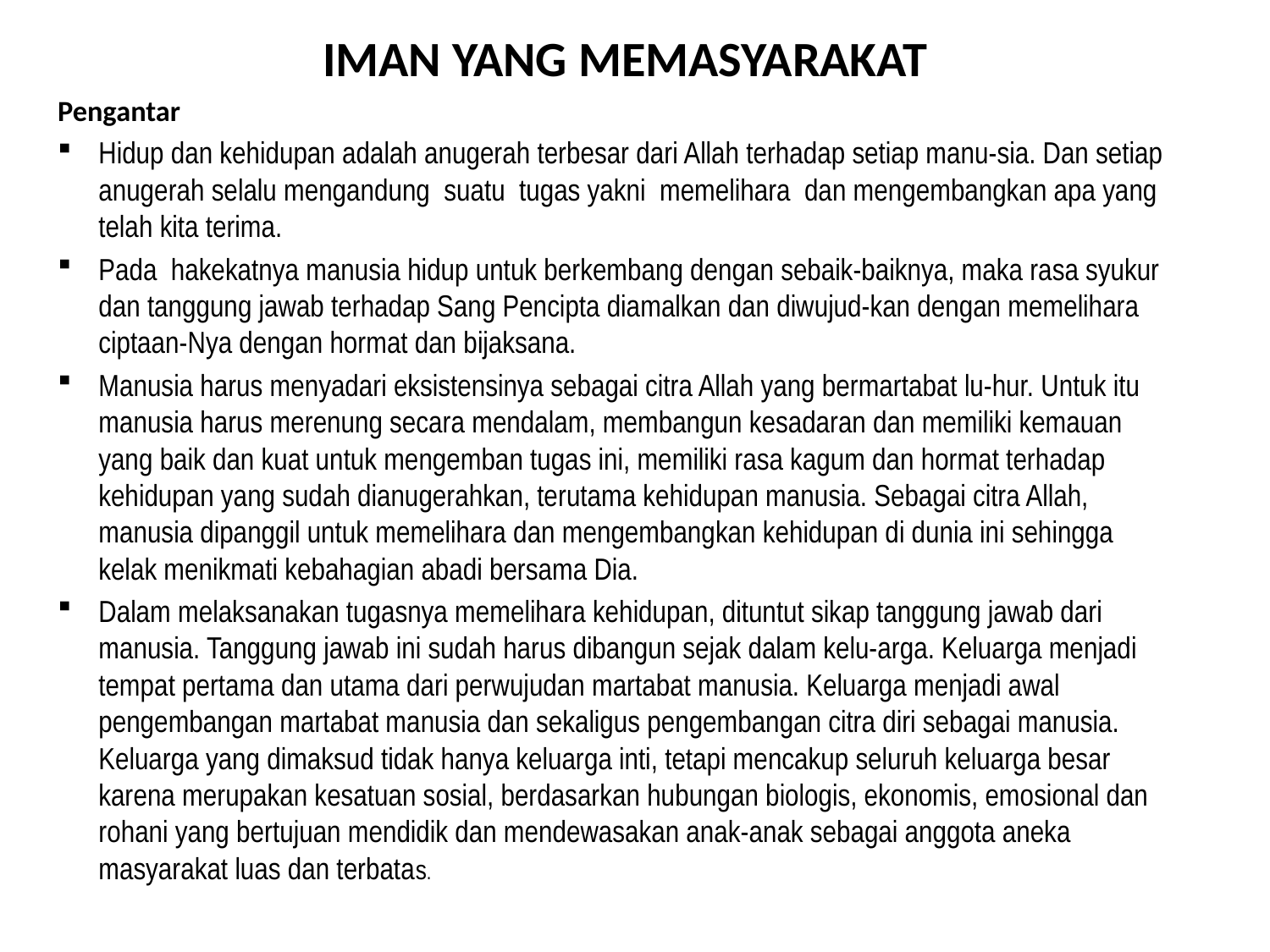

# IMAN YANG MEMASYARAKAT
Pengantar
Hidup dan kehidupan adalah anugerah terbesar dari Allah terhadap setiap manu-sia. Dan setiap anugerah selalu mengandung  suatu  tugas yakni  memelihara  dan mengembangkan apa yang telah kita terima.
Pada  hakekatnya manusia hidup untuk berkembang dengan sebaik-baiknya, maka rasa syukur dan tanggung jawab terhadap Sang Pencipta diamalkan dan diwujud-kan dengan memelihara ciptaan-Nya dengan hormat dan bijaksana.
Manusia harus menyadari eksistensinya sebagai citra Allah yang bermartabat lu-hur. Untuk itu manusia harus merenung secara mendalam, membangun kesadaran dan memiliki kemauan yang baik dan kuat untuk mengemban tugas ini, memiliki rasa kagum dan hormat terhadap kehidupan yang sudah dianugerahkan, terutama kehidupan manusia. Sebagai citra Allah, manusia dipanggil untuk memelihara dan mengembangkan kehidupan di dunia ini sehingga kelak menikmati kebahagian abadi bersama Dia.
Dalam melaksanakan tugasnya memelihara kehidupan, dituntut sikap tanggung jawab dari manusia. Tanggung jawab ini sudah harus dibangun sejak dalam kelu-arga. Keluarga menjadi tempat pertama dan utama dari perwujudan martabat manusia. Keluarga menjadi awal pengembangan martabat manusia dan sekaligus pengembangan citra diri sebagai manusia. Keluarga yang dimaksud tidak hanya keluarga inti, tetapi mencakup seluruh keluarga besar karena merupakan kesatuan sosial, berdasarkan hubungan biologis, ekonomis, emosional dan rohani yang bertujuan mendidik dan mendewasakan anak-anak sebagai anggota aneka masyarakat luas dan terbatas.